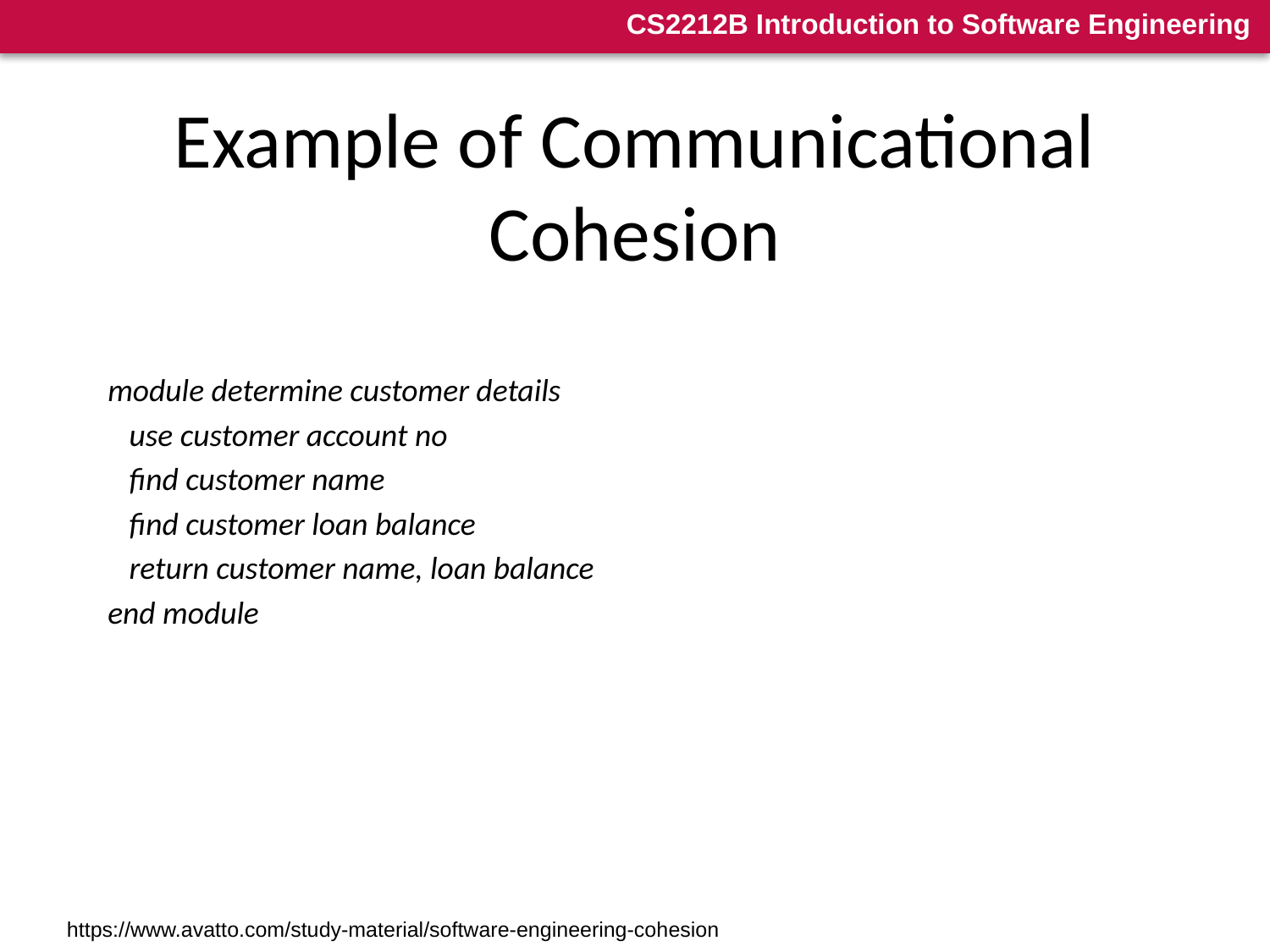

# Example of Communicational Cohesion

module determine customer details
   use customer account no
   find customer name
   find customer loan balance
   return customer name, loan balance
end module
https://www.avatto.com/study-material/software-engineering-cohesion